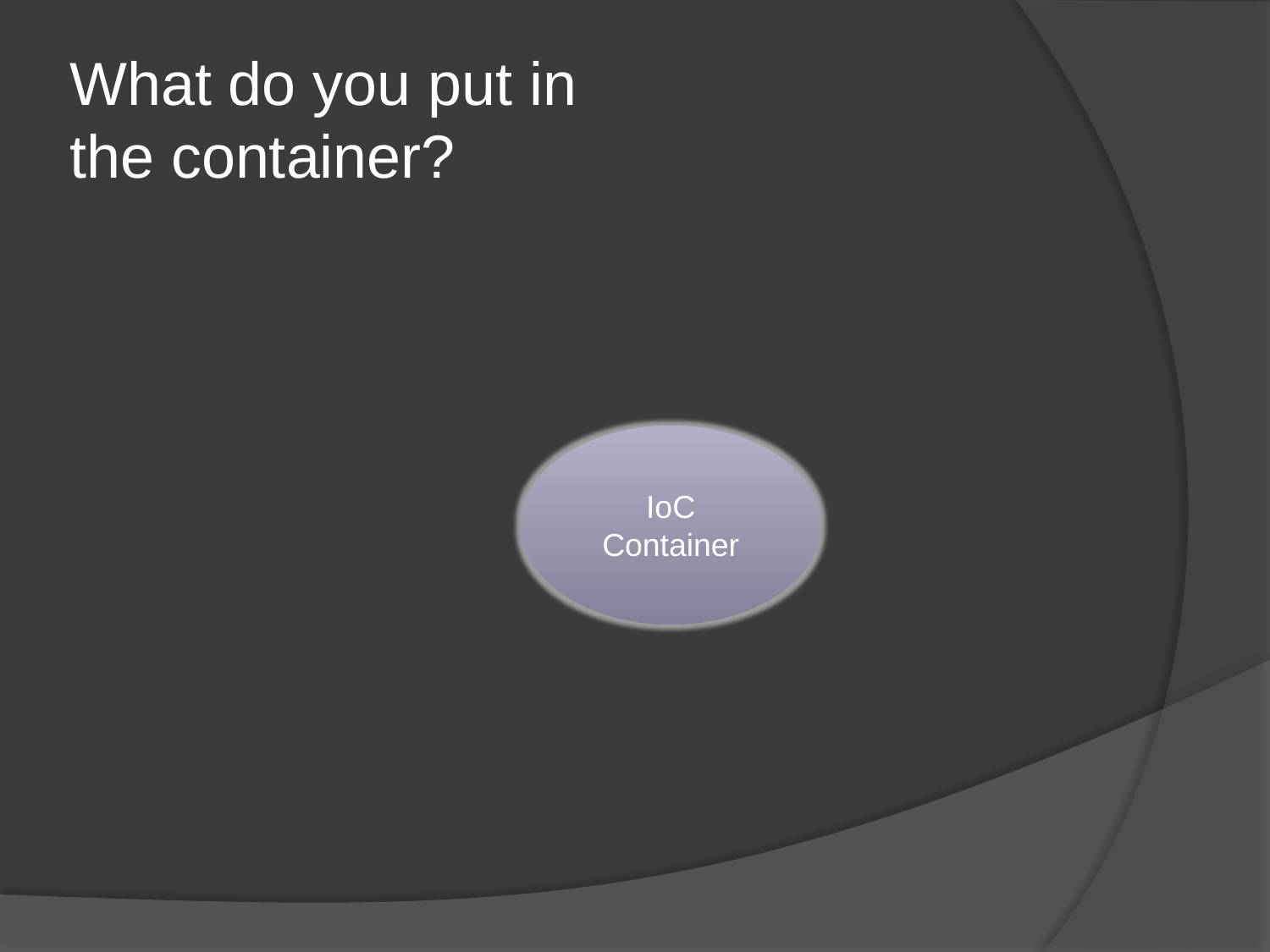

# What do you put in the container?
IoC Container